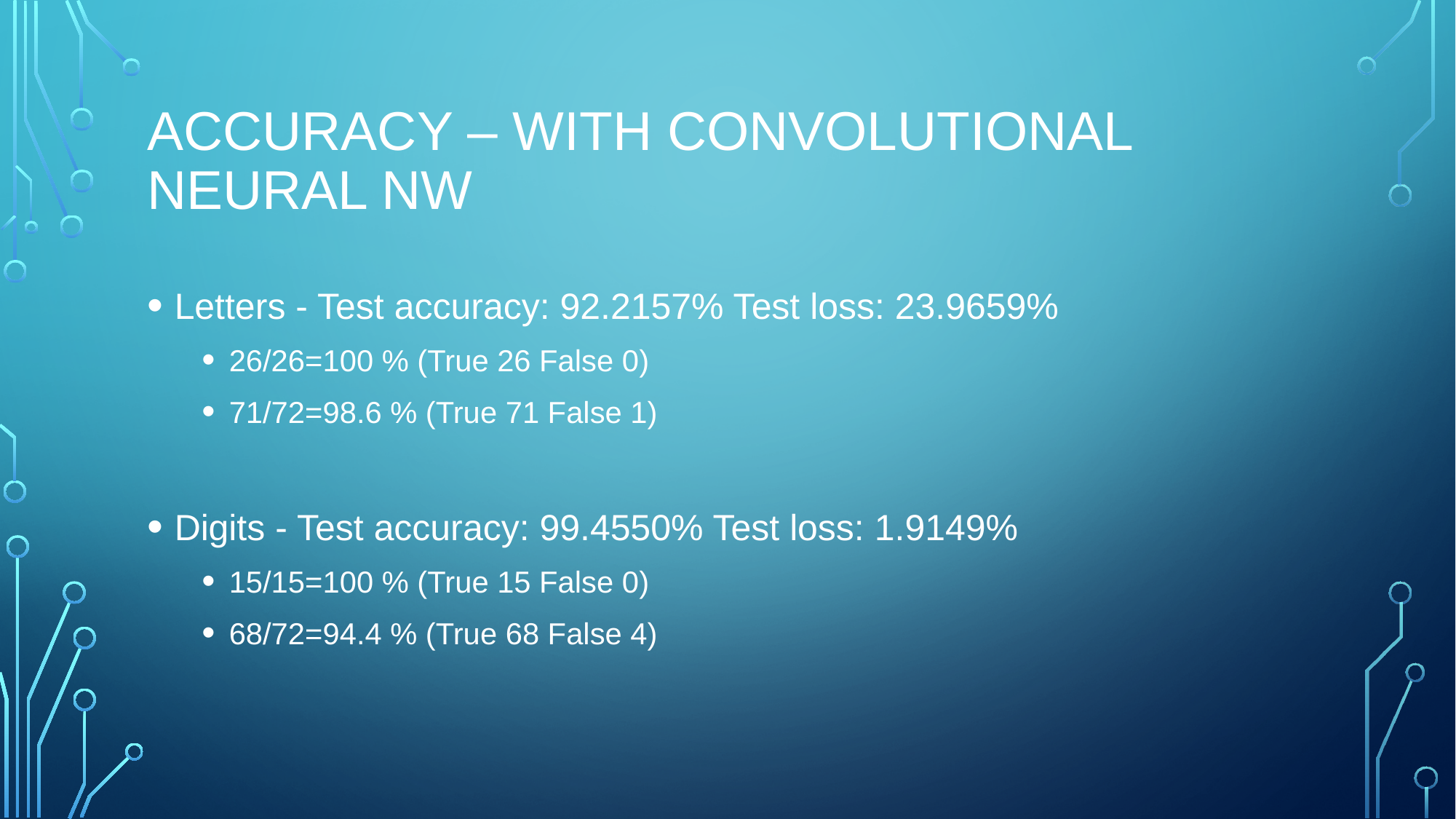

# Accuracy – With Convolutional Neural NW
Letters - Test accuracy: 92.2157% Test loss: 23.9659%
26/26=100 % (True 26 False 0)
71/72=98.6 % (True 71 False 1)

Digits - Test accuracy: 99.4550% Test loss: 1.9149%
15/15=100 % (True 15 False 0)
68/72=94.4 % (True 68 False 4)